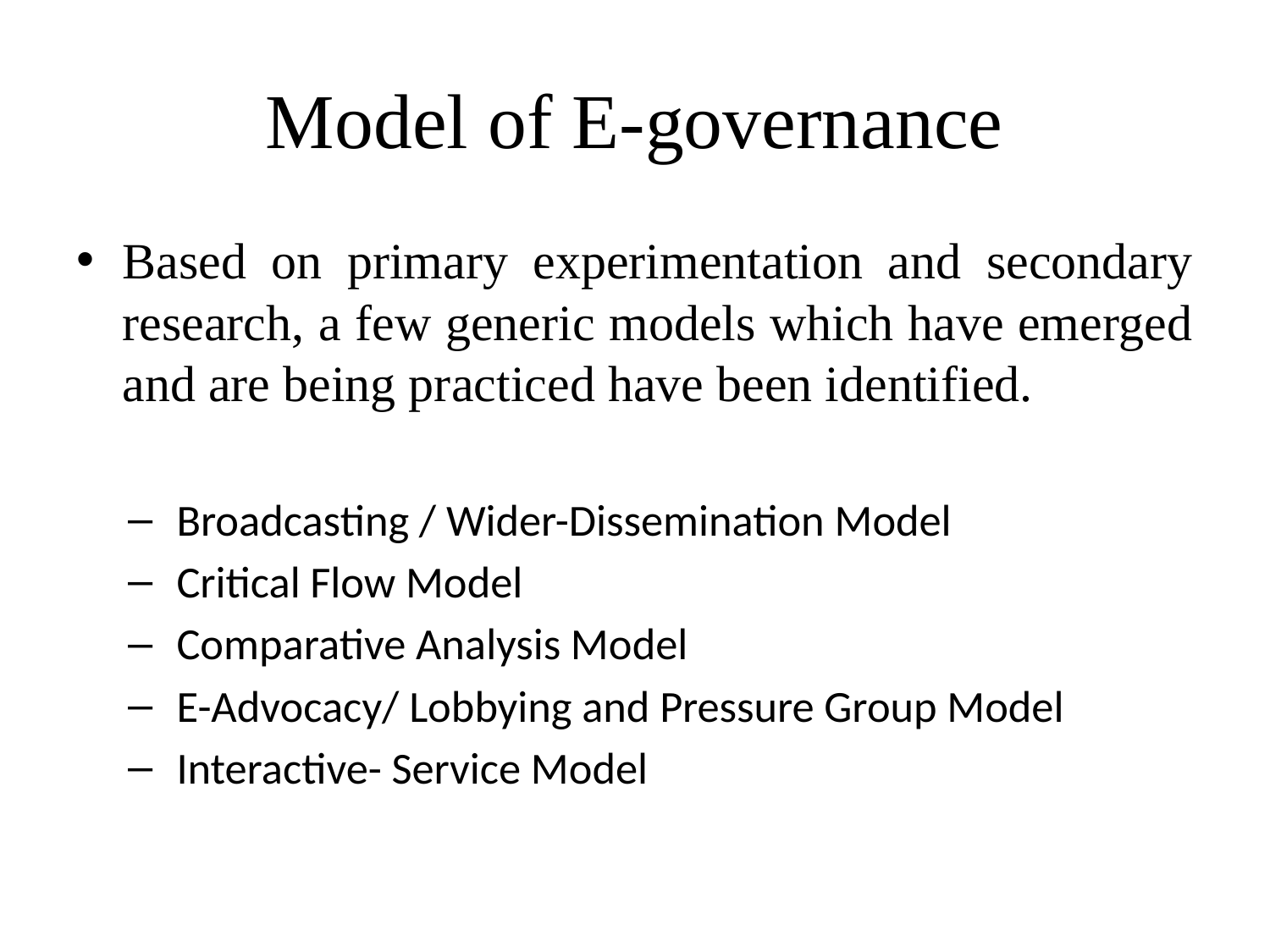

# Model of E-governance
Based on primary experimentation and secondary research, a few generic models which have emerged and are being practiced have been identified.

Broadcasting / Wider-Dissemination Model
Critical Flow Model
Comparative Analysis Model
E-Advocacy/ Lobbying and Pressure Group Model
Interactive- Service Model